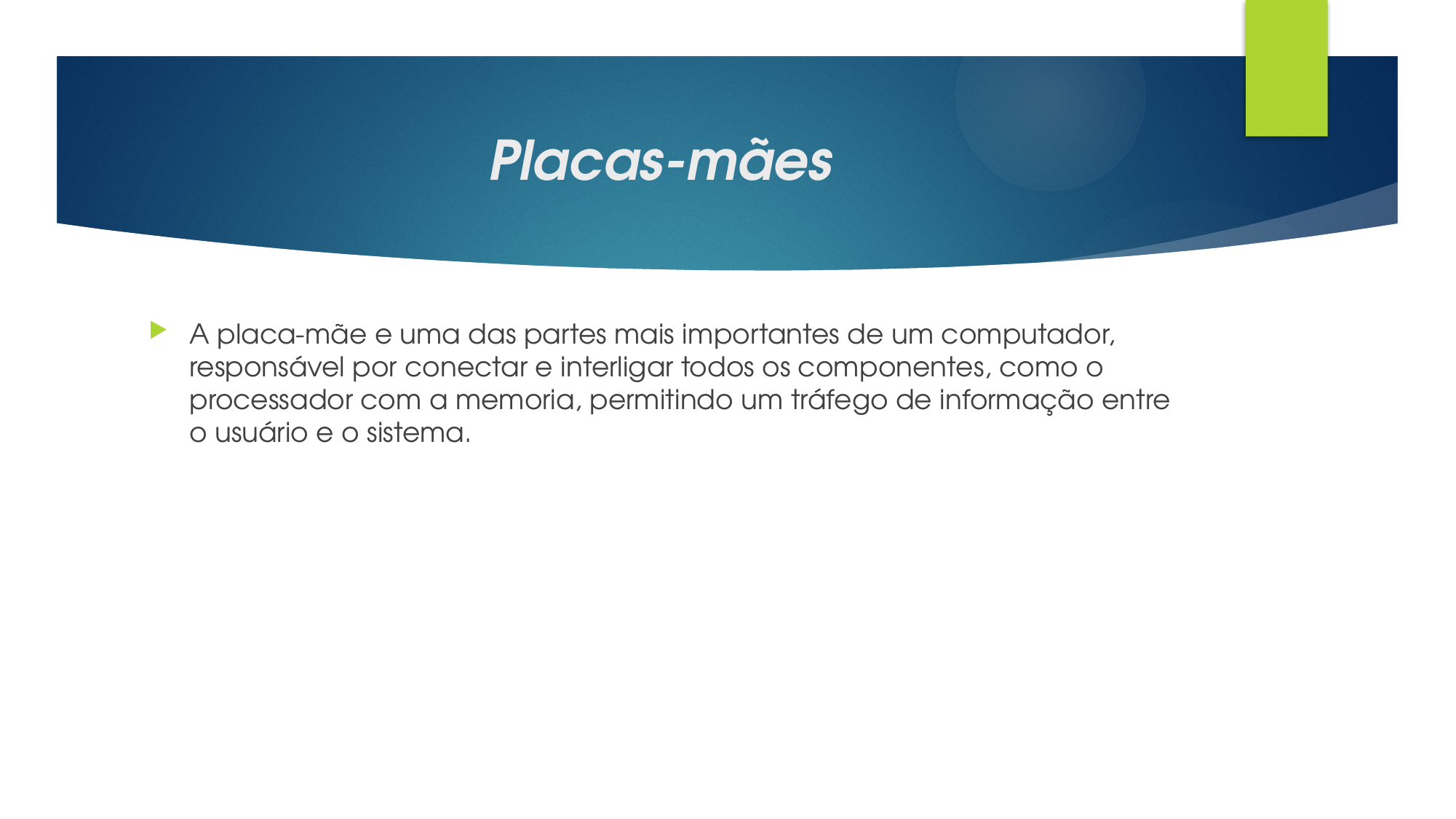

# Placas-mães
A placa-mãe e uma das partes mais importantes de um computador, responsável por conectar e interligar todos os componentes, como o processador com a memoria, permitindo um tráfego de informação entre o usuário e o sistema.